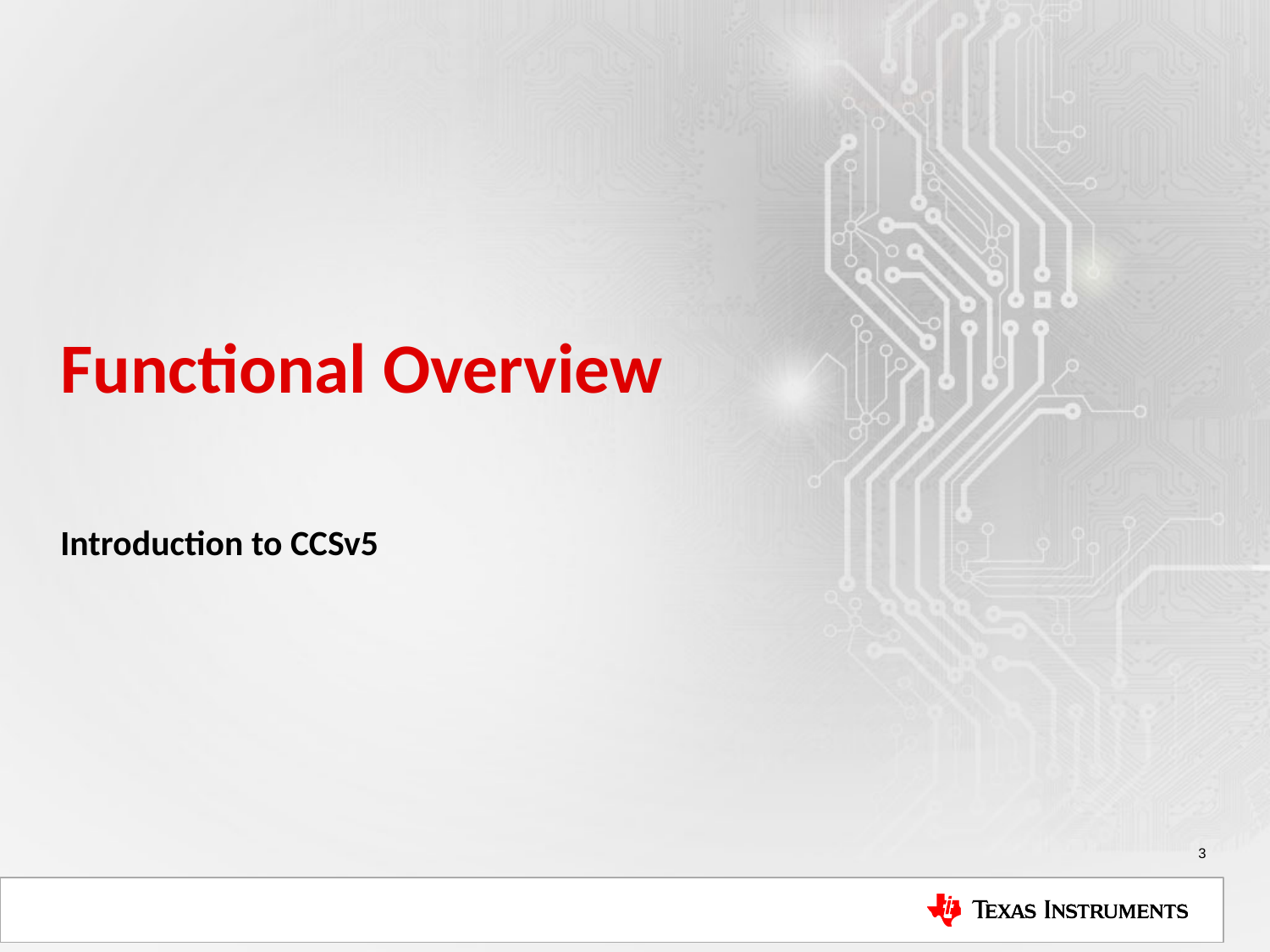

# Functional Overview
Introduction to CCSv5
3